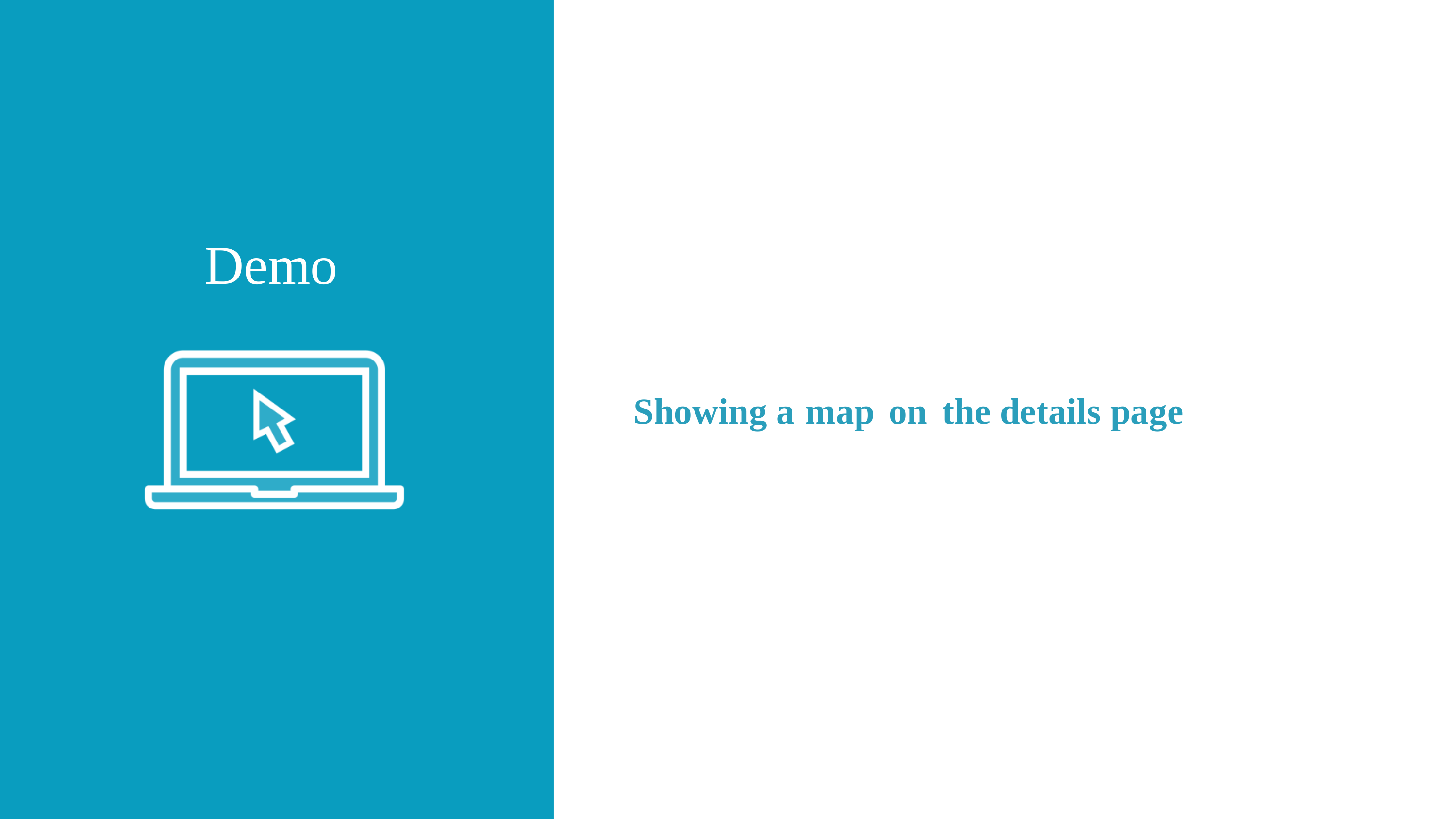

Demo
Showing a map on the details page